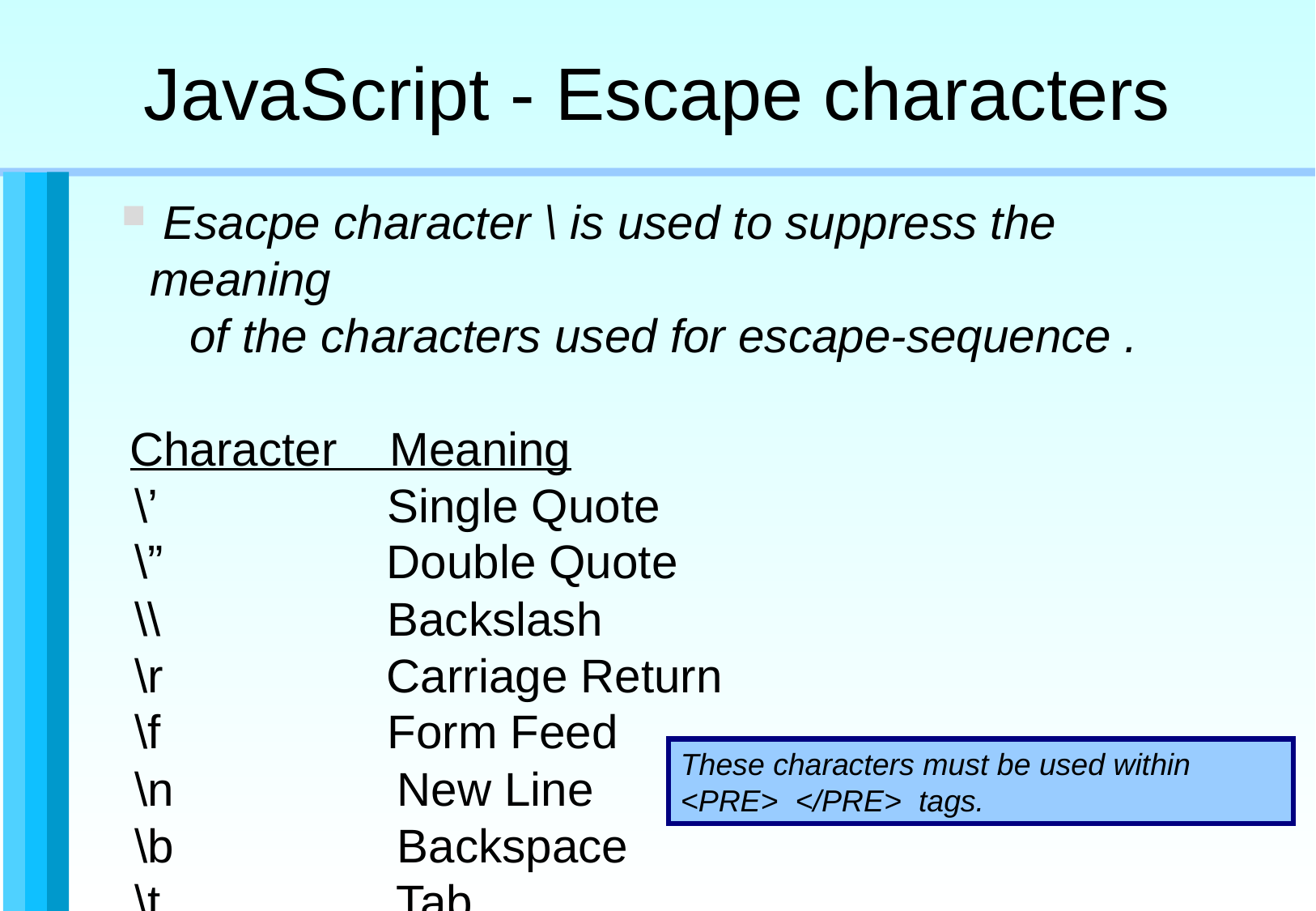

JavaScript - Escape characters

 Esacpe character \ is used to suppress the meaning
   of the characters used for escape-sequence .

 Character    Meaning
 \’	           Single Quote
 \”                 Double Quote
 \\	           Backslash
 \r                 Carriage Return
 \f	           Form Feed
 \n                 New Line
 \b                 Backspace
 \t                  Tab
These characters must be used within <PRE>  </PRE>  tags.
Programming constructs and functions / 26 of  39